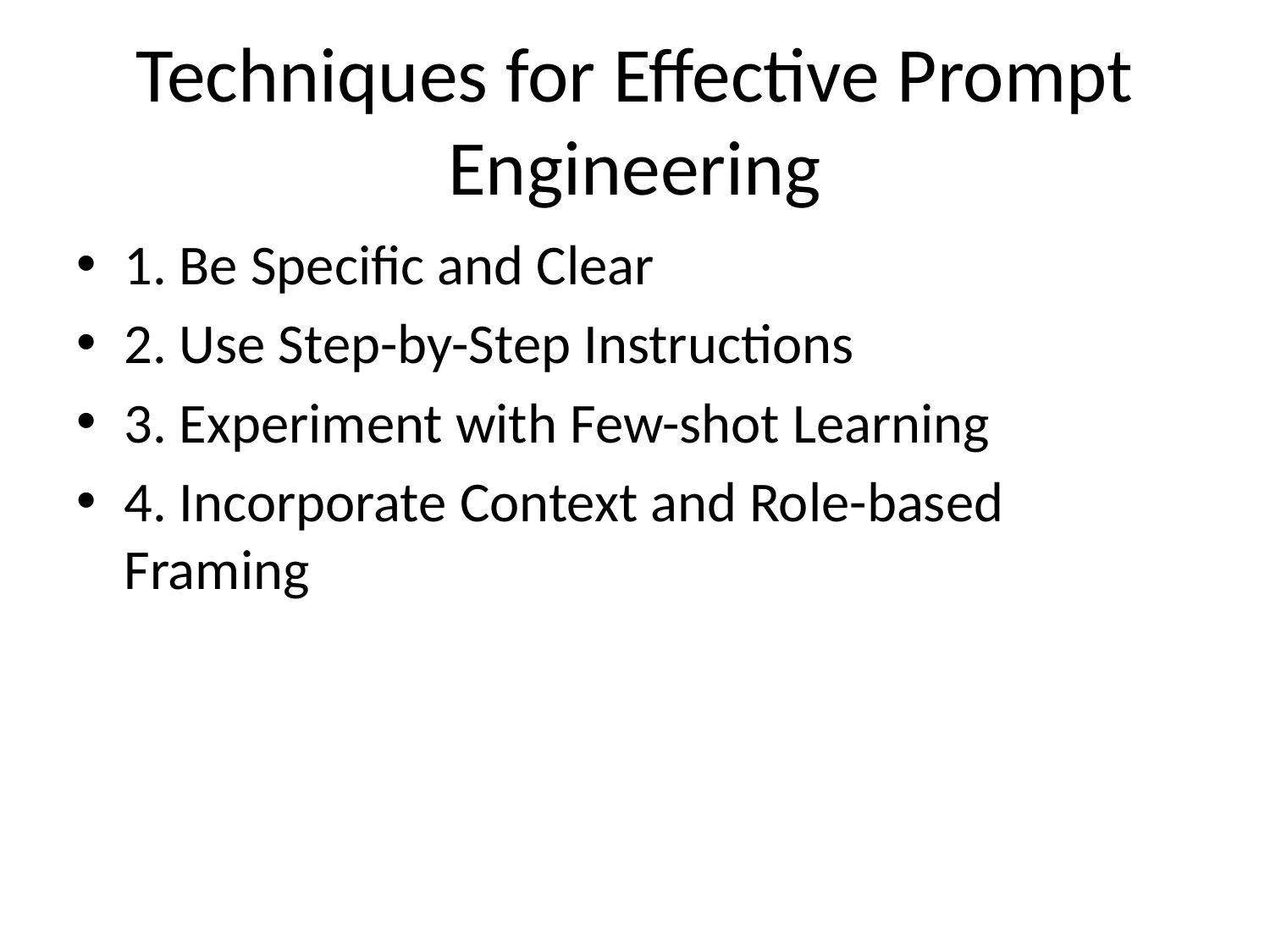

# Techniques for Effective Prompt Engineering
1. Be Specific and Clear
2. Use Step-by-Step Instructions
3. Experiment with Few-shot Learning
4. Incorporate Context and Role-based Framing